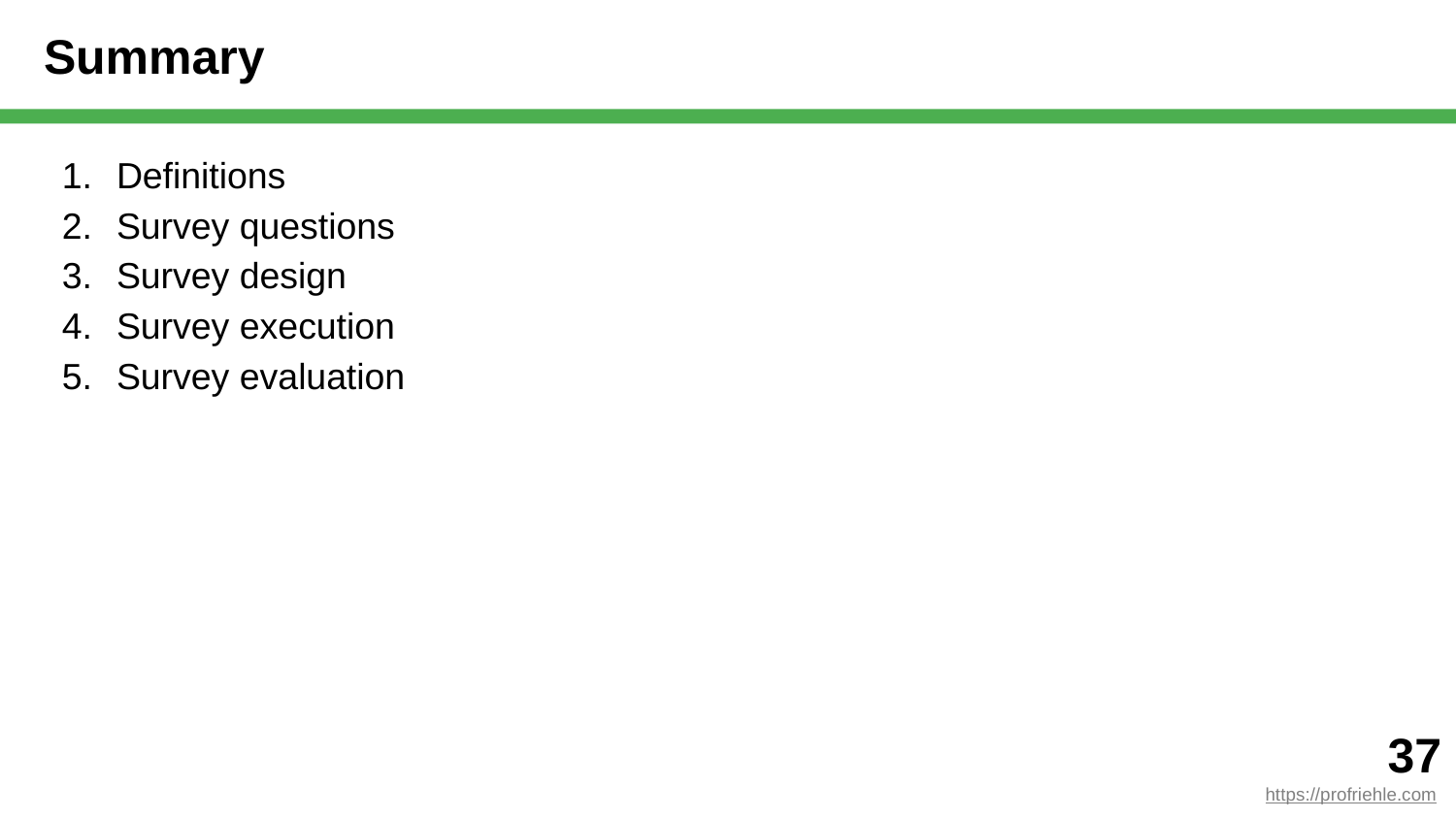

# Summary
Definitions
Survey questions
Survey design
Survey execution
Survey evaluation
37
https://profriehle.com